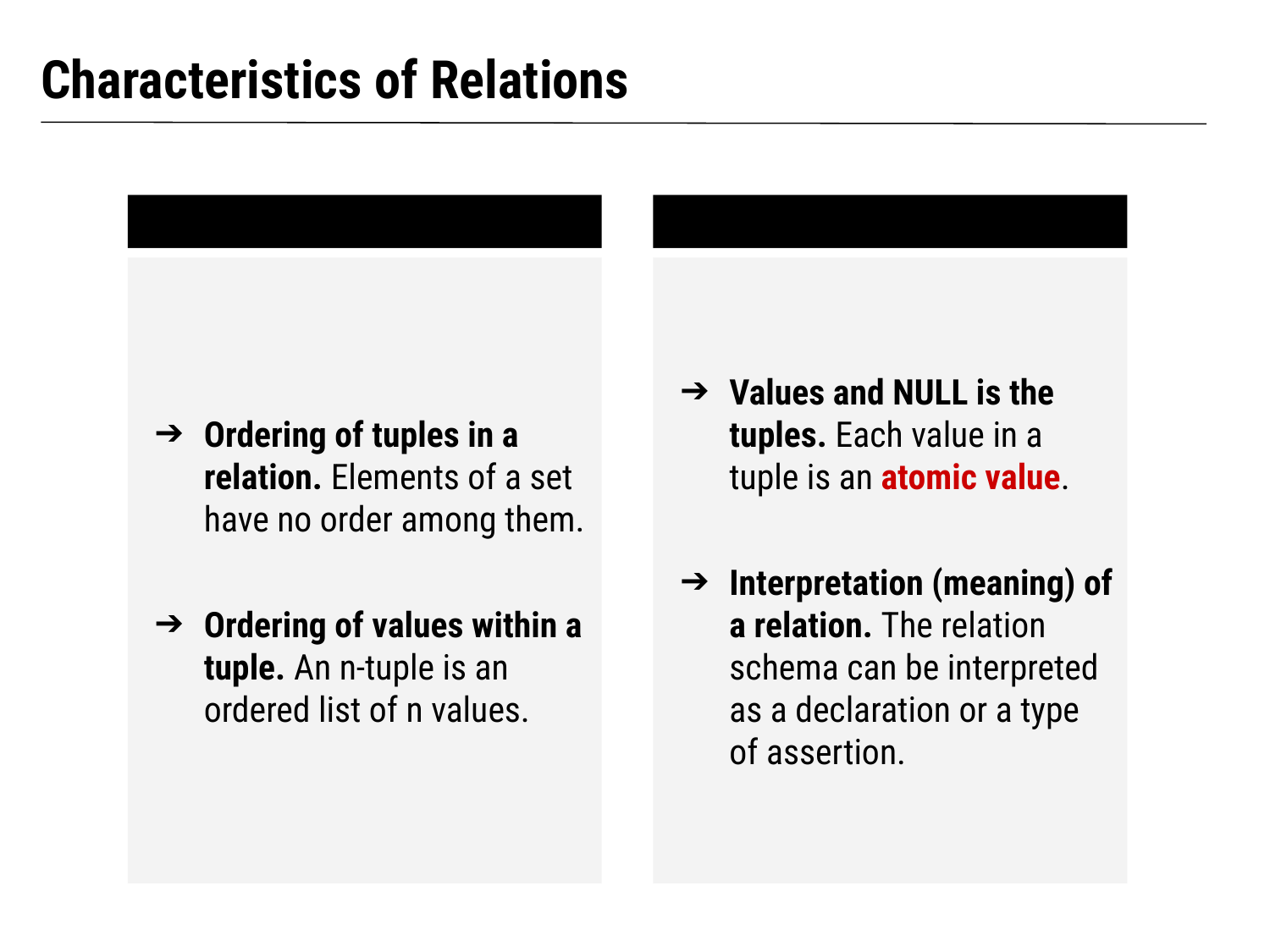

# Characteristics of Relations

Ordering of tuples in a relation. Elements of a set have no order among them.

Ordering of values within a tuple. An n-tuple is an ordered list of n values.
Values and NULL is the tuples. Each value in a tuple is an atomic value.

Interpretation (meaning) of a relation. The relation schema can be interpreted as a declaration or a type of assertion.